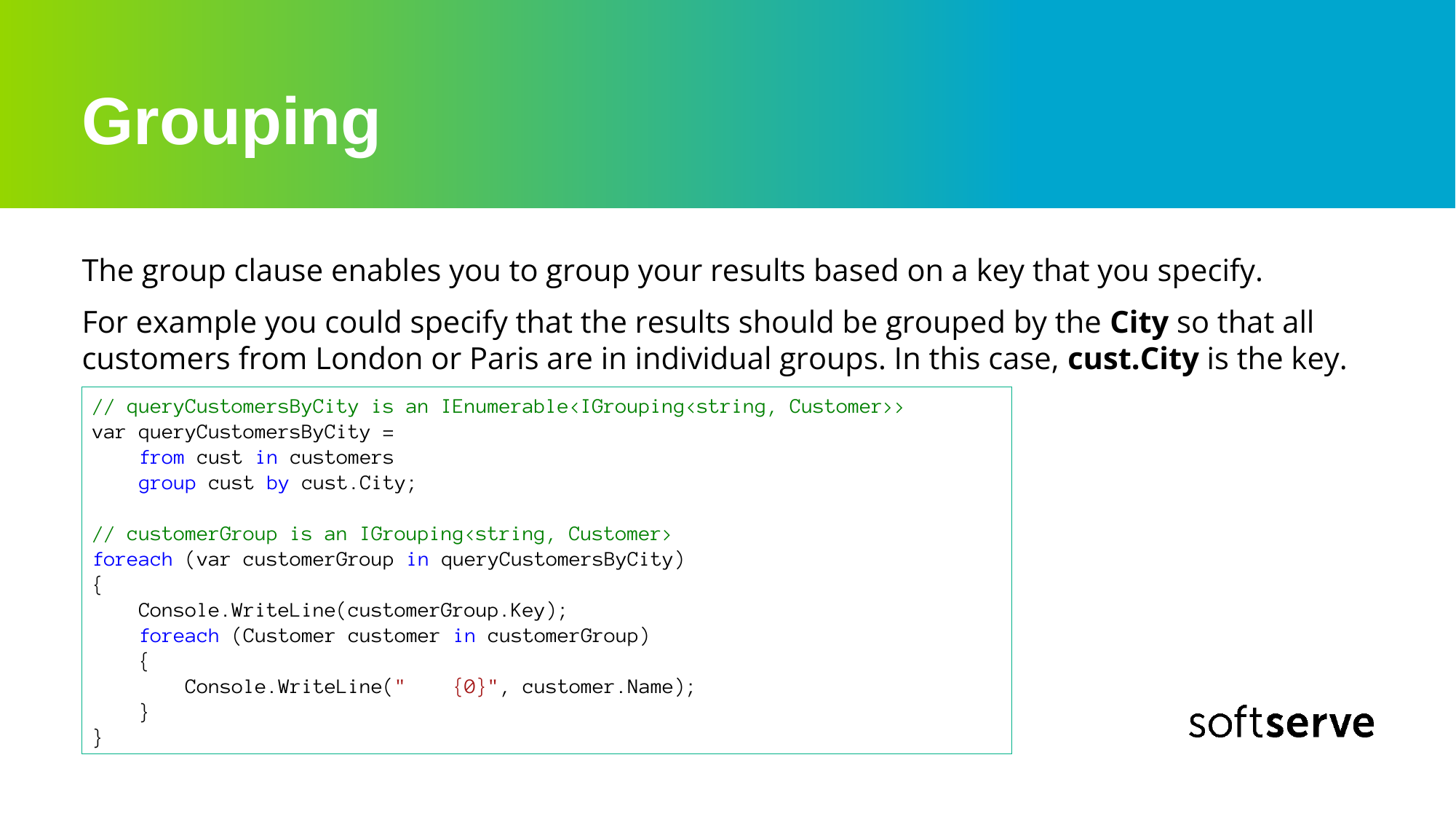

# Grouping
The group clause enables you to group your results based on a key that you specify.
For example you could specify that the results should be grouped by the City so that all customers from London or Paris are in individual groups. In this case, cust.City is the key.
// queryCustomersByCity is an IEnumerable<IGrouping<string, Customer>>
var queryCustomersByCity =
    from cust in customers
    group cust by cust.City;

// customerGroup is an IGrouping<string, Customer>
foreach (var customerGroup in queryCustomersByCity)
{
    Console.WriteLine(customerGroup.Key);
    foreach (Customer customer in customerGroup)
    {
        Console.WriteLine("    {0}", customer.Name);
    }
}